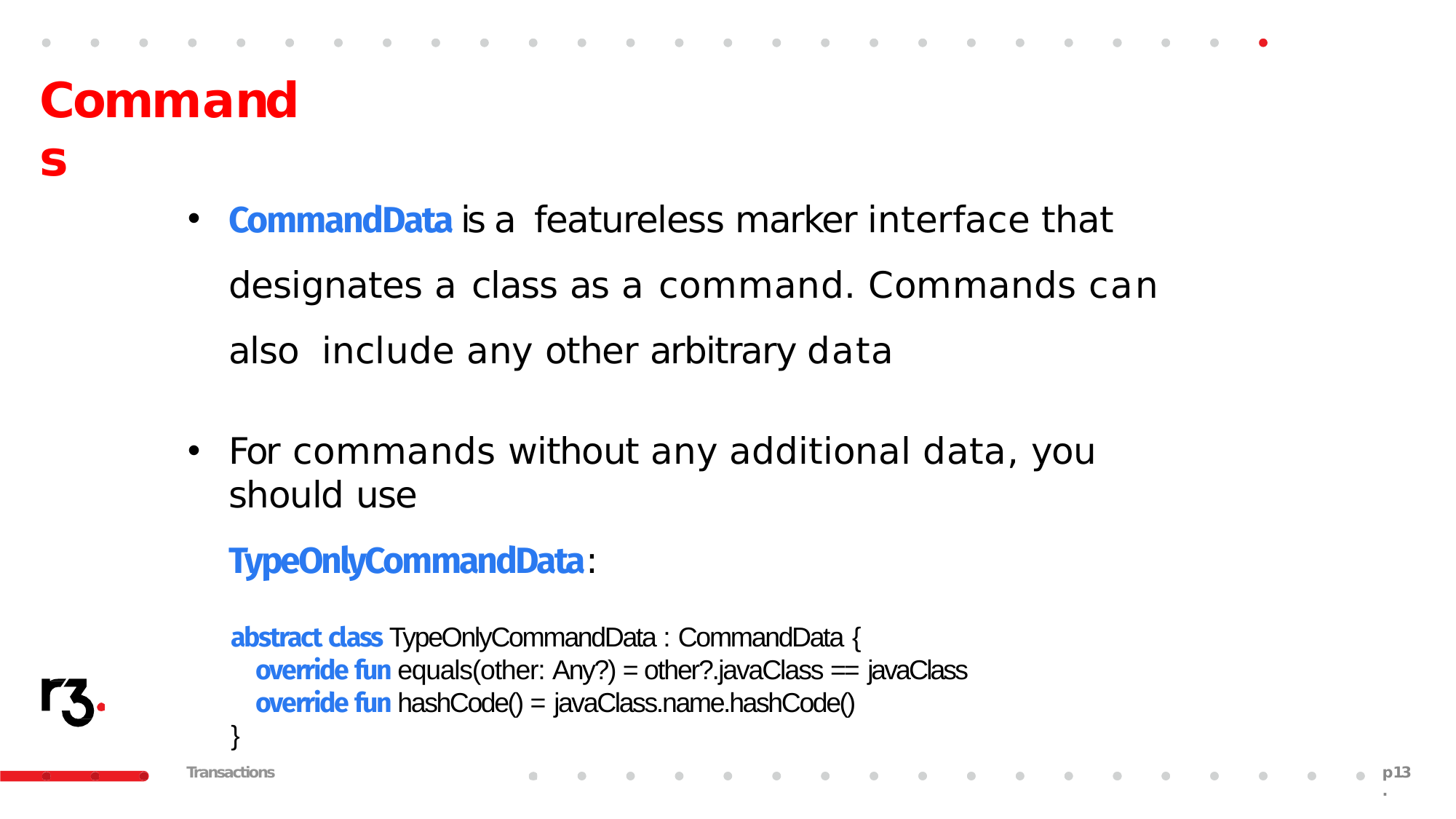

# Commands
CommandData is a featureless marker interface that  designates a class as a command. Commands can also  include any other arbitrary data

For commands without any additional data, you should use
TypeOnlyCommandData:
abstract class TypeOnlyCommandData : CommandData {
override fun equals(other: Any?) = other?.javaClass == javaClass
override fun hashCode() = javaClass.name.hashCode()
}
Transactions
p13.